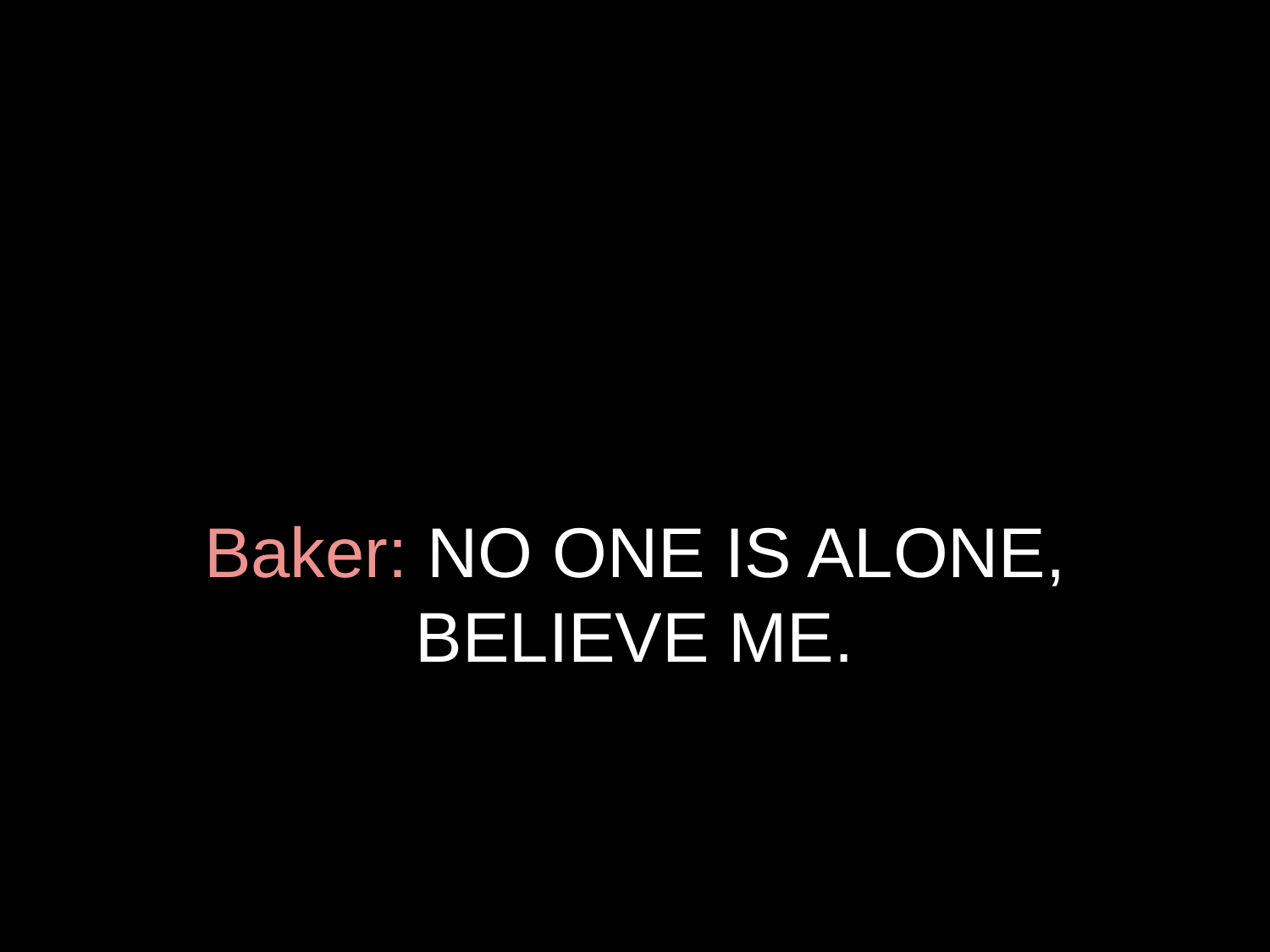

# Baker: NO ONE IS ALONE, BELIEVE ME.